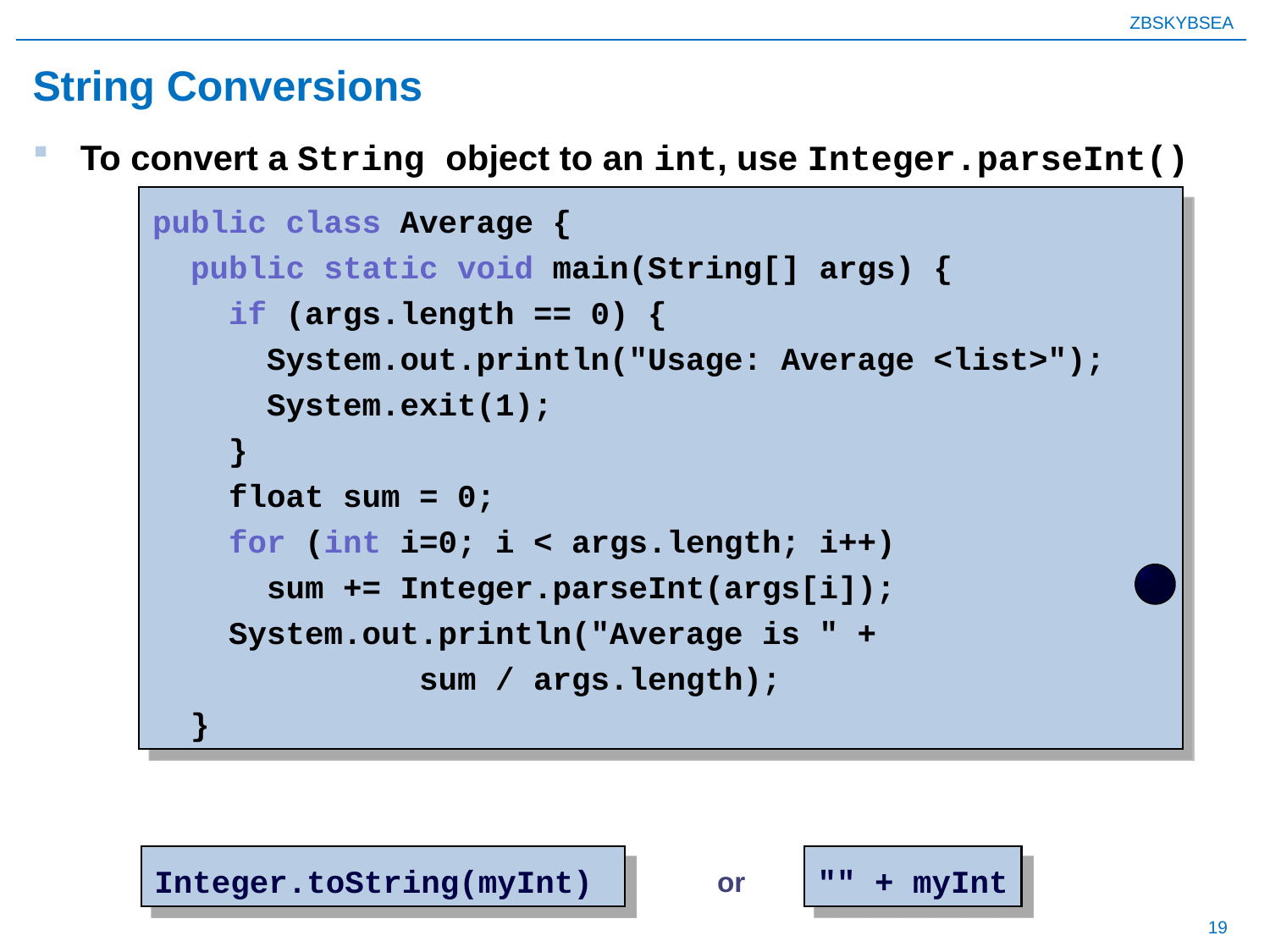

# String Conversions
To convert a String object to an int, use Integer.parseInt()

To convert an int to a String use
public class Average {
  public static void main(String[] args) {
    if (args.length == 0) {
      System.out.println("Usage: Average <list>");
      System.exit(1);
    }
    float sum = 0;
    for (int i=0; i < args.length; i++)
      sum += Integer.parseInt(args[i]);
    System.out.println("Average is " +
              sum / args.length);
  }

Integer.toString(myInt)
"" + myInt
or